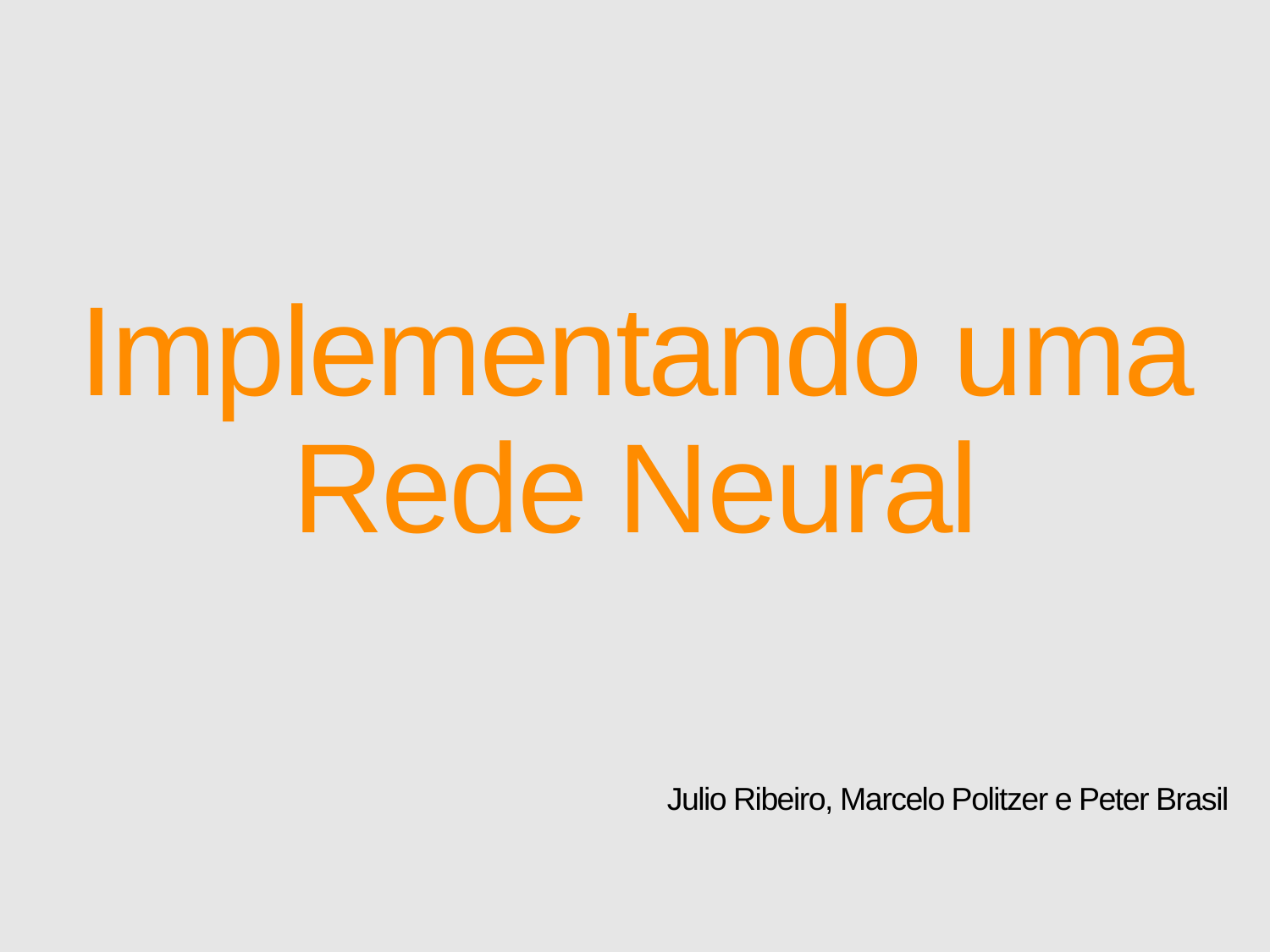

# Implementando uma Rede Neural
Julio Ribeiro, Marcelo Politzer e Peter Brasil